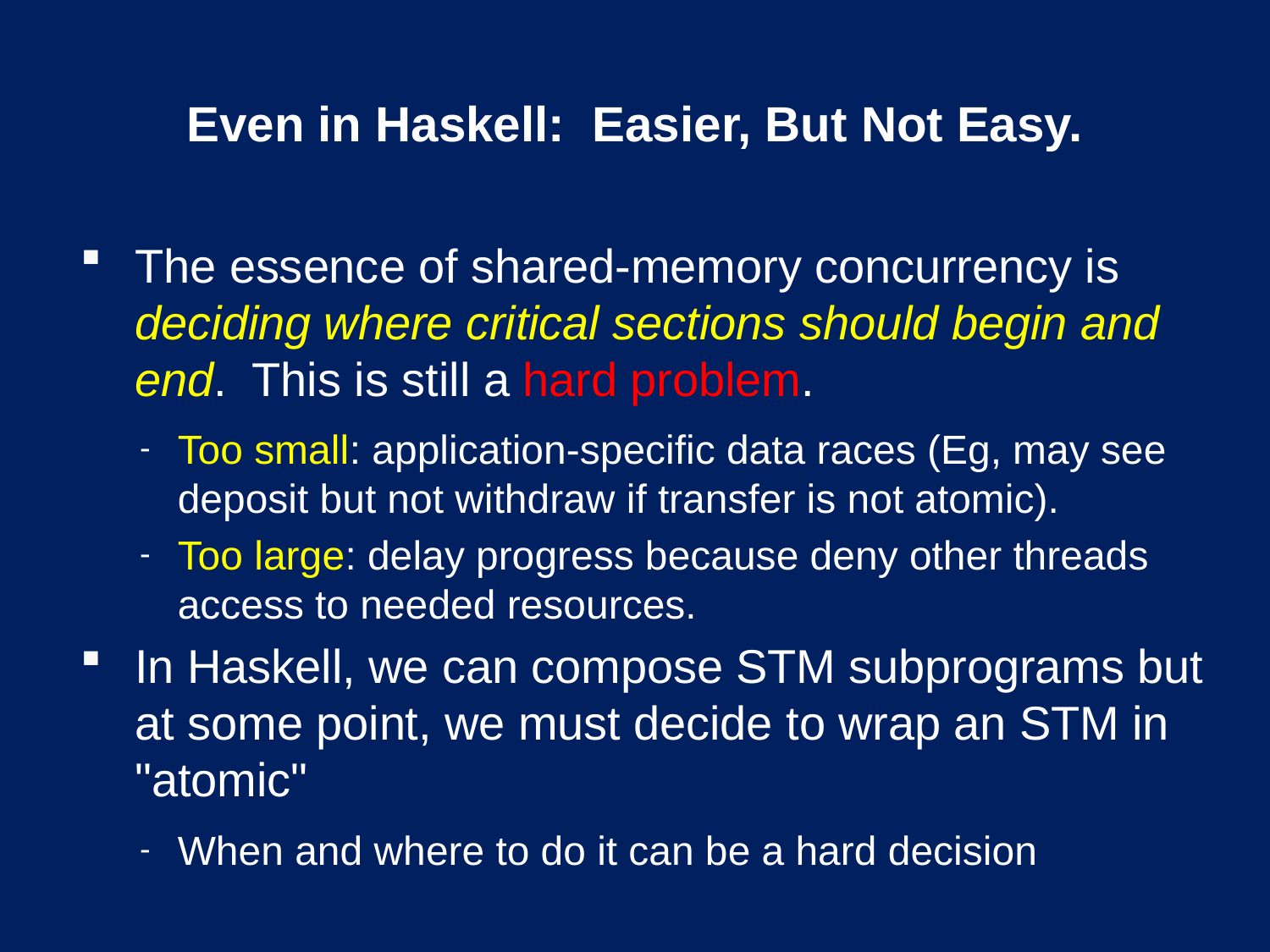

# Even in Haskell:  Easier, But Not Easy.
The essence of shared-memory concurrency is deciding where critical sections should begin and end.  This is still a hard problem.
Too small: application-specific data races (Eg, may see deposit but not withdraw if transfer is not atomic).
Too large: delay progress because deny other threads access to needed resources.
In Haskell, we can compose STM subprograms but at some point, we must decide to wrap an STM in "atomic"
When and where to do it can be a hard decision